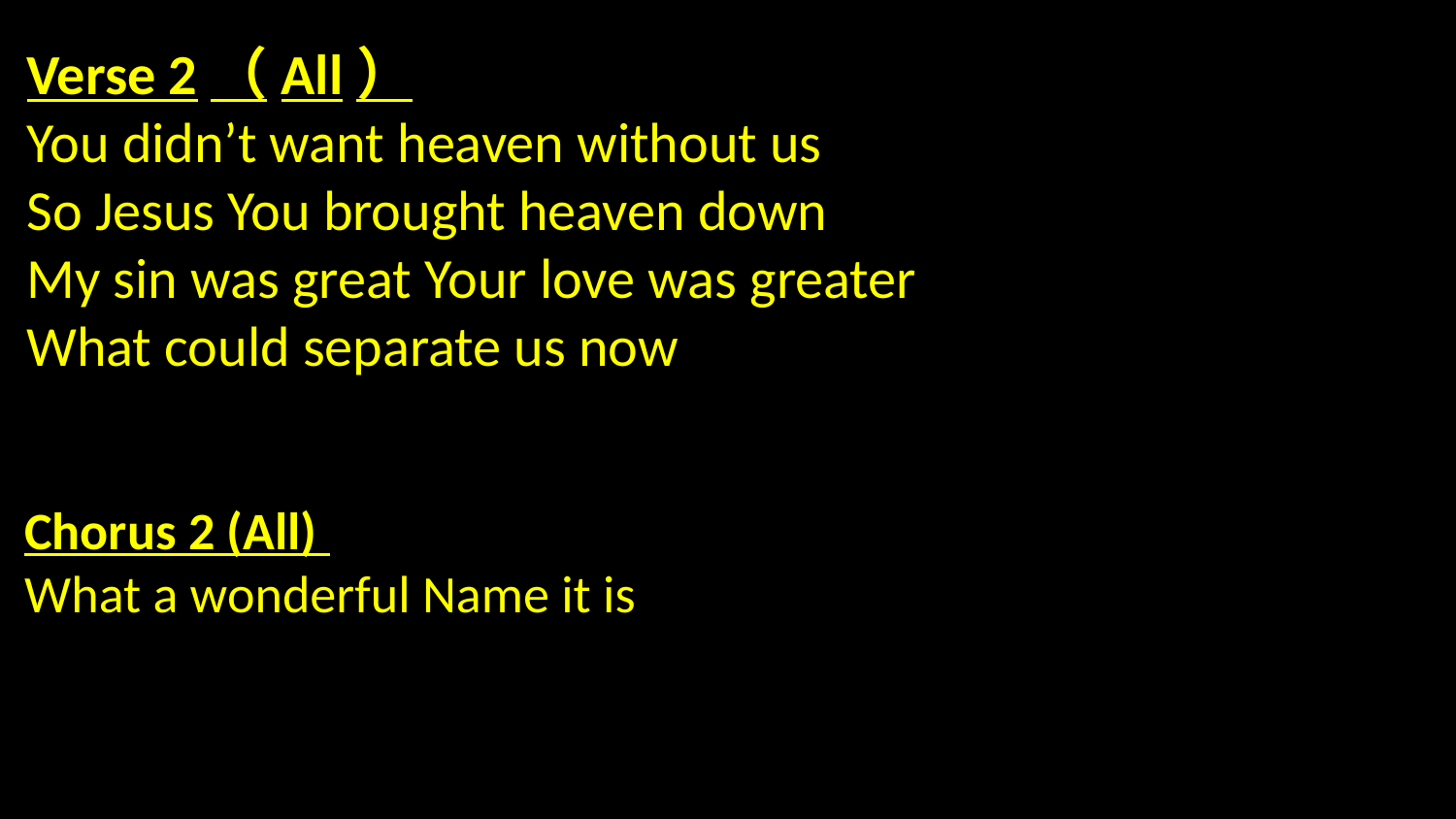

Verse 2（All）
You didn’t want heaven without us
So Jesus You brought heaven down
My sin was great Your love was greater
What could separate us now?
Chorus 2 (All)
What a wonderful Name it is